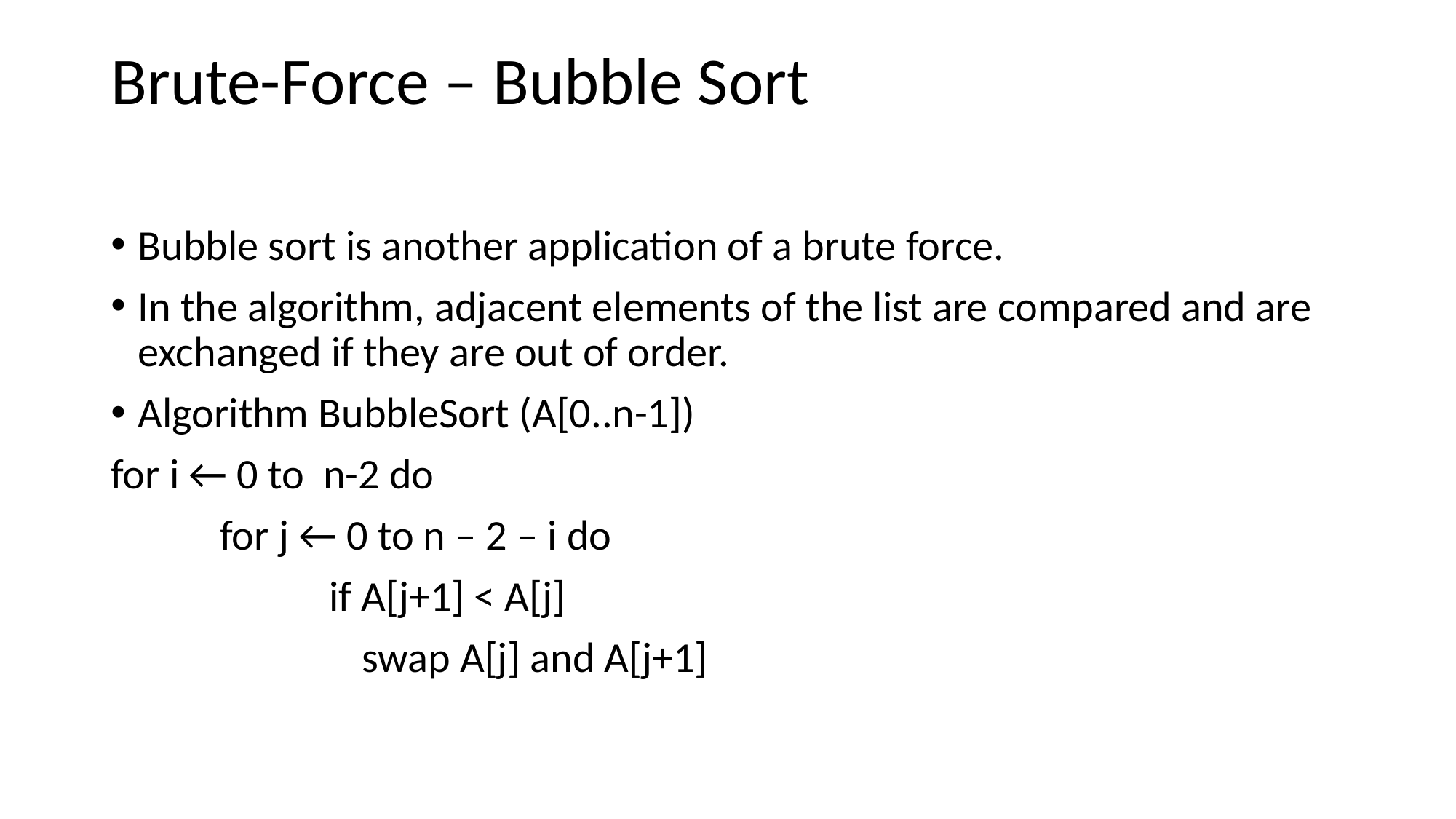

# Brute-Force – Bubble Sort
Bubble sort is another application of a brute force.
In the algorithm, adjacent elements of the list are compared and are exchanged if they are out of order.
Algorithm BubbleSort (A[0..n-1])
for i ← 0 to  n-2 do
	for j ← 0 to n – 2 – i do
		if A[j+1] < A[j]
                          swap A[j] and A[j+1]